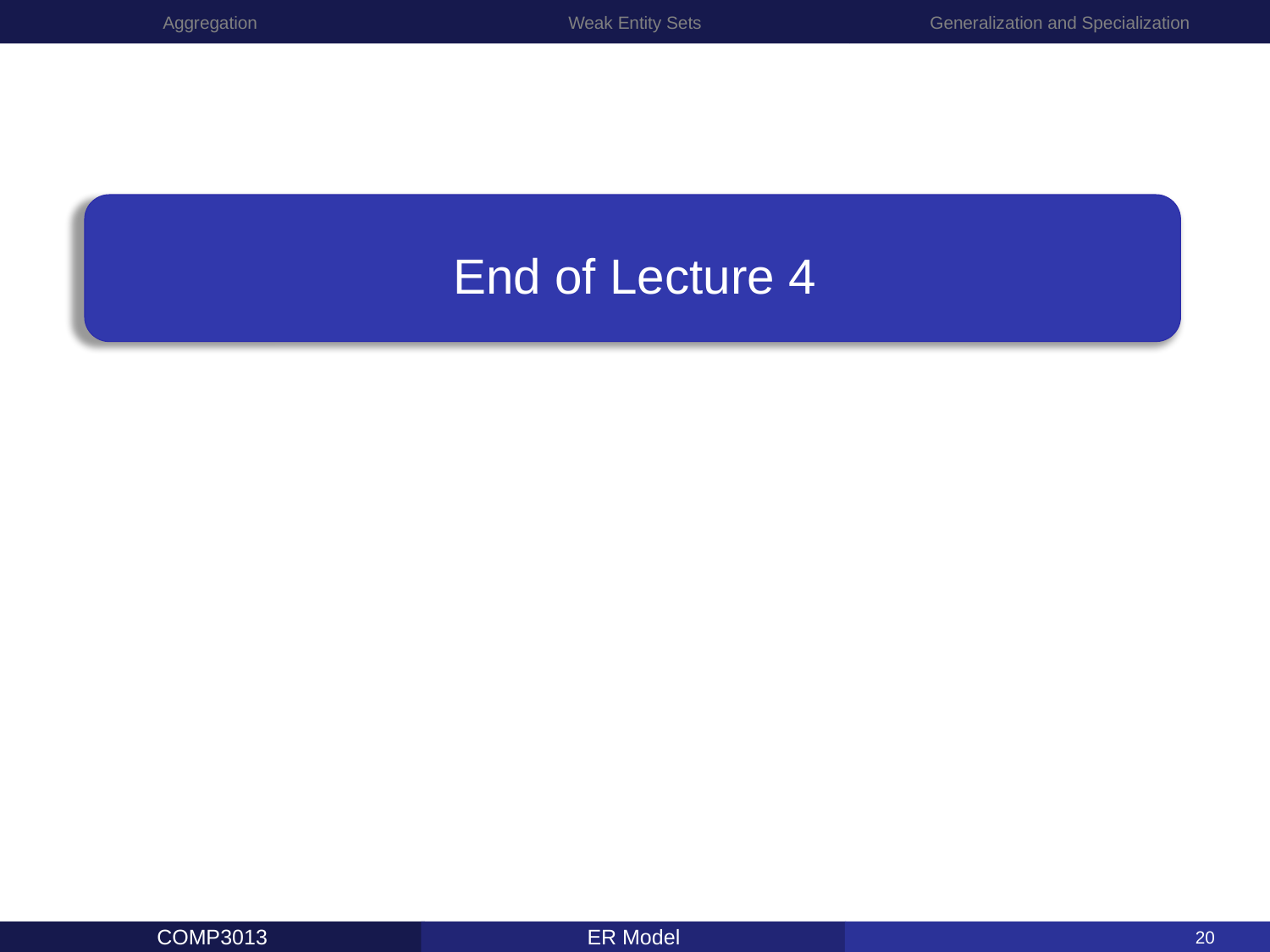

Aggregation
Weak Entity Sets
Generalization and Specialization
# End of Lecture 4